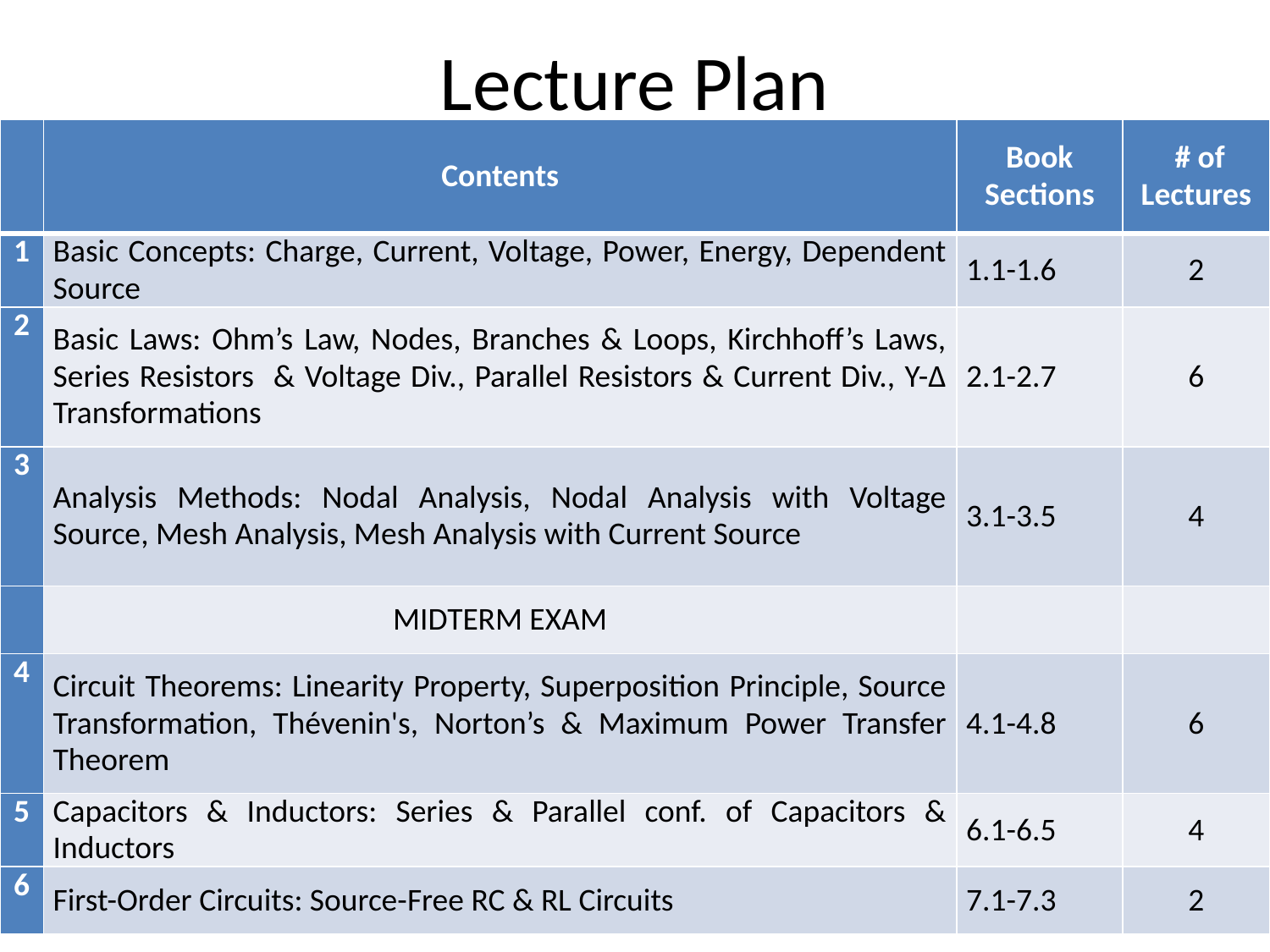

# Lecture Plan
|  | Contents | Book Sections | # of Lectures |
| --- | --- | --- | --- |
| 1 | Basic Concepts: Charge, Current, Voltage, Power, Energy, Dependent Source | 1.1-1.6 | 2 |
| 2 | Basic Laws: Ohm’s Law, Nodes, Branches & Loops, Kirchhoff’s Laws, Series Resistors & Voltage Div., Parallel Resistors & Current Div., Y-Δ Transformations | 2.1-2.7 | 6 |
| 3 | Analysis Methods: Nodal Analysis, Nodal Analysis with Voltage Source, Mesh Analysis, Mesh Analysis with Current Source | 3.1-3.5 | 4 |
|  | MIDTERM EXAM |  |  |
| 4 | Circuit Theorems: Linearity Property, Superposition Principle, Source Transformation, Thévenin's, Norton’s & Maximum Power Transfer Theorem | 4.1-4.8 | 6 |
| 5 | Capacitors & Inductors: Series & Parallel conf. of Capacitors & Inductors | 6.1-6.5 | 4 |
| 6 | First-Order Circuits: Source-Free RC & RL Circuits | 7.1-7.3 | 2 |